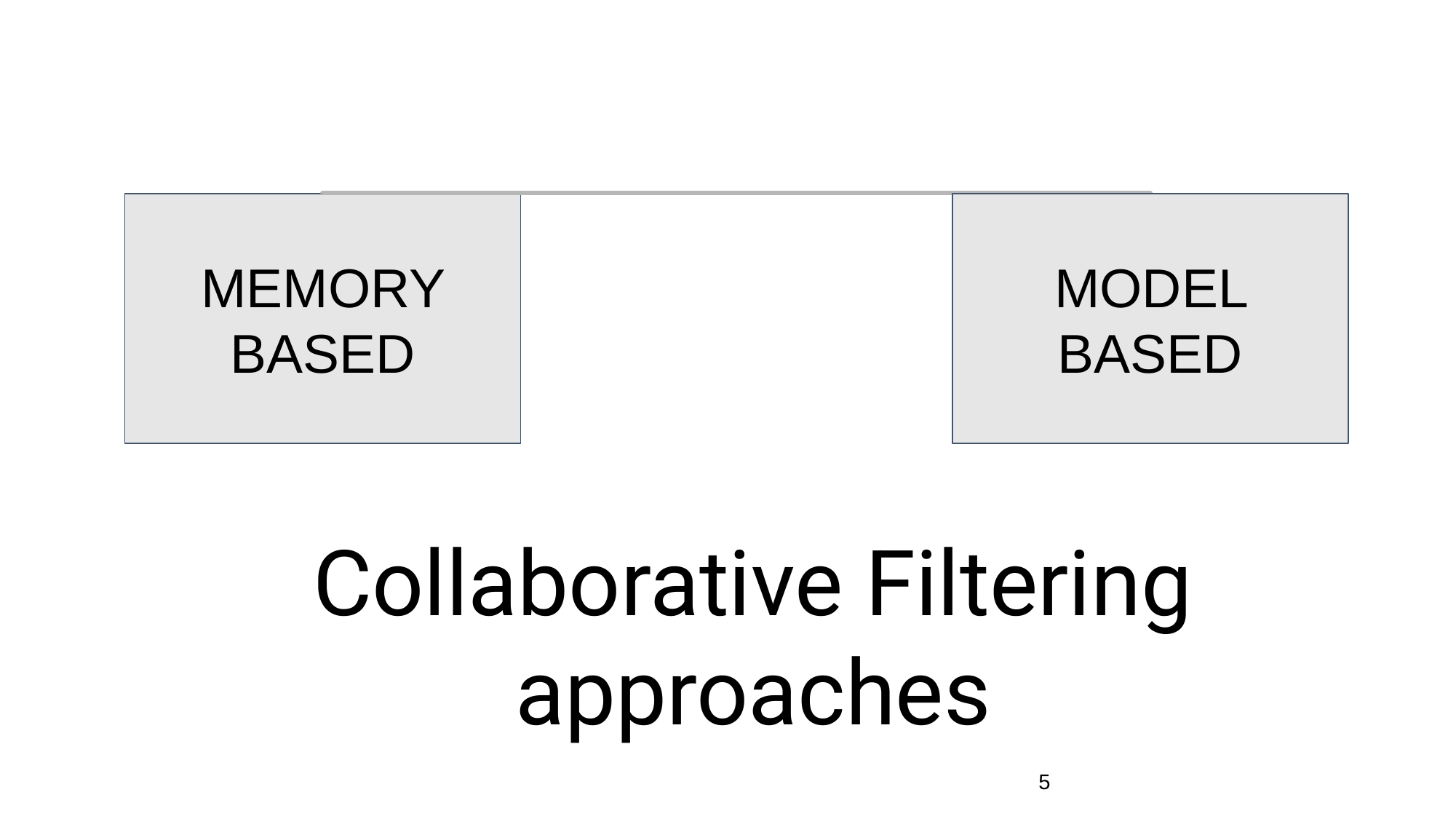

MEMORY BASED
MODEL BASED
Collaborative Filtering approaches
5